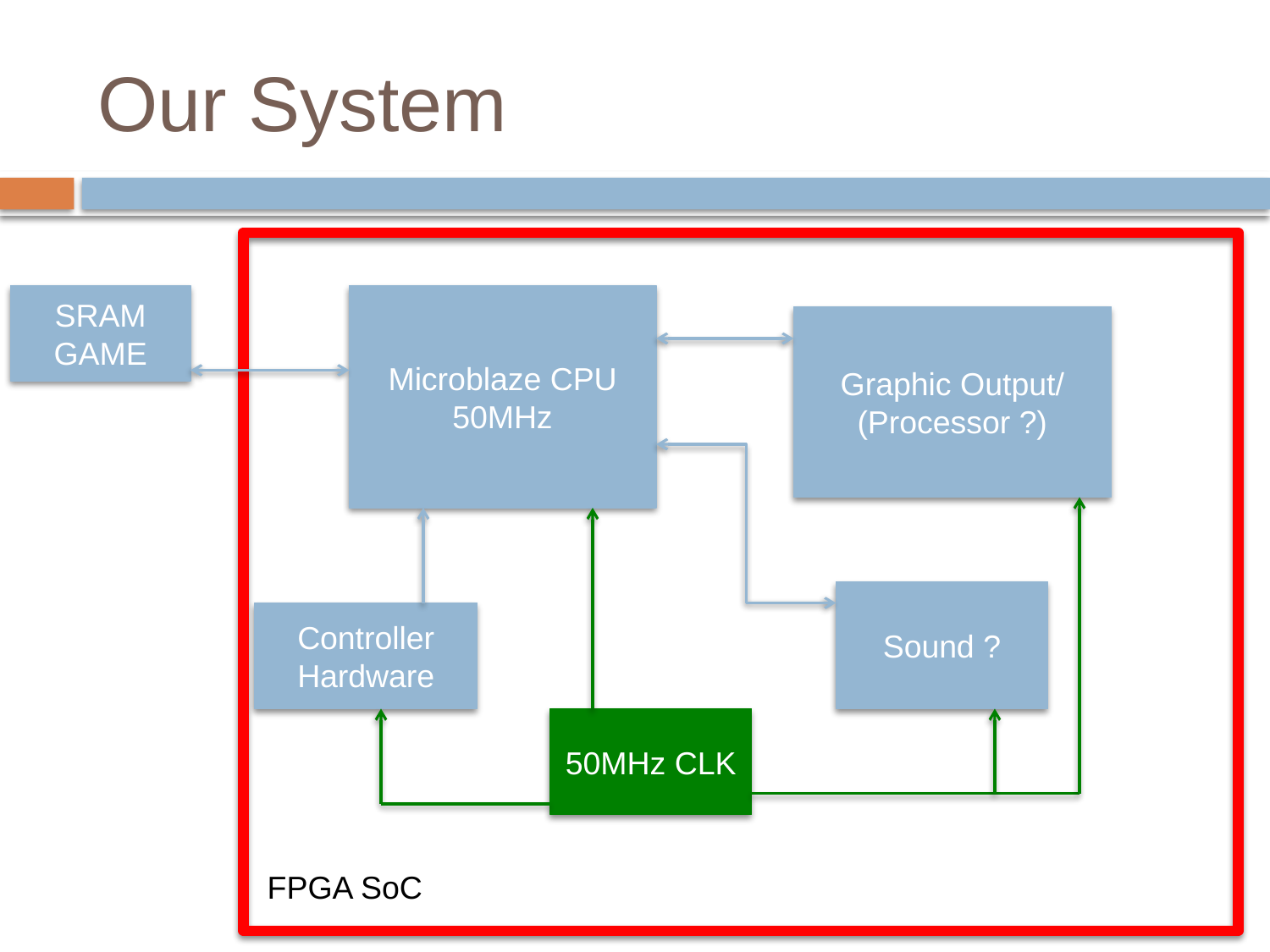

# Our System

SRAM
GAME
Microblaze CPU
50MHz
Graphic Output/
(Processor ?)
Sound ?
Controller
Hardware
50MHz CLK
FPGA SoC